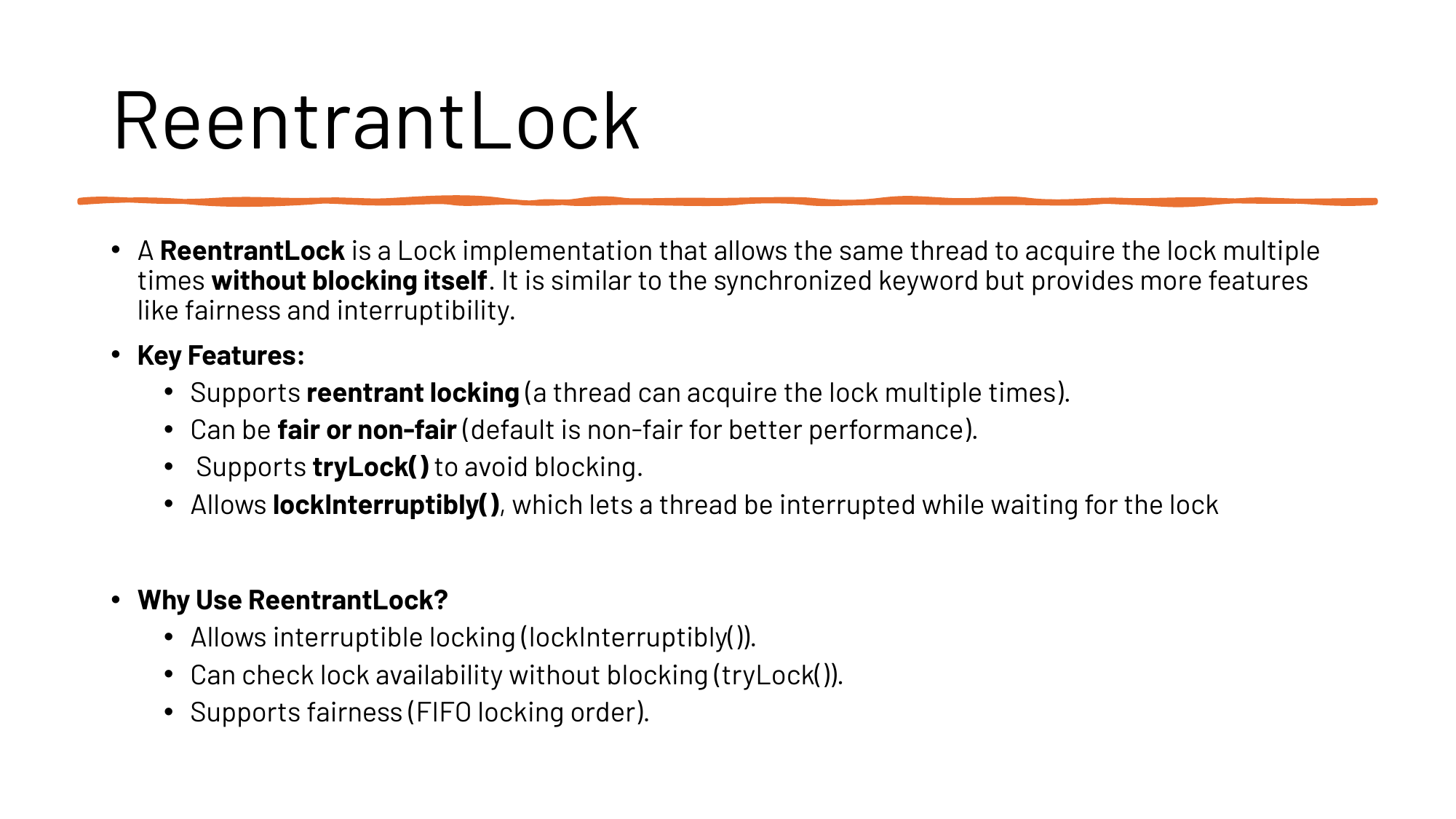

# ReentrantLock

A ReentrantLock is a Lock implementation that allows the same thread to acquire the lock multiple times without blocking itself. It is similar to the synchronized keyword but provides more features like fairness and interruptibility.
Key Features:
Supports reentrant locking (a thread can acquire the lock multiple times).
Can be fair or non-fair (default is non-fair for better performance).
 Supports tryLock() to avoid blocking.
Allows lockInterruptibly(), which lets a thread be interrupted while waiting for the lock

Why Use ReentrantLock?
Allows interruptible locking (lockInterruptibly()).
Can check lock availability without blocking (tryLock()).
Supports fairness (FIFO locking order).